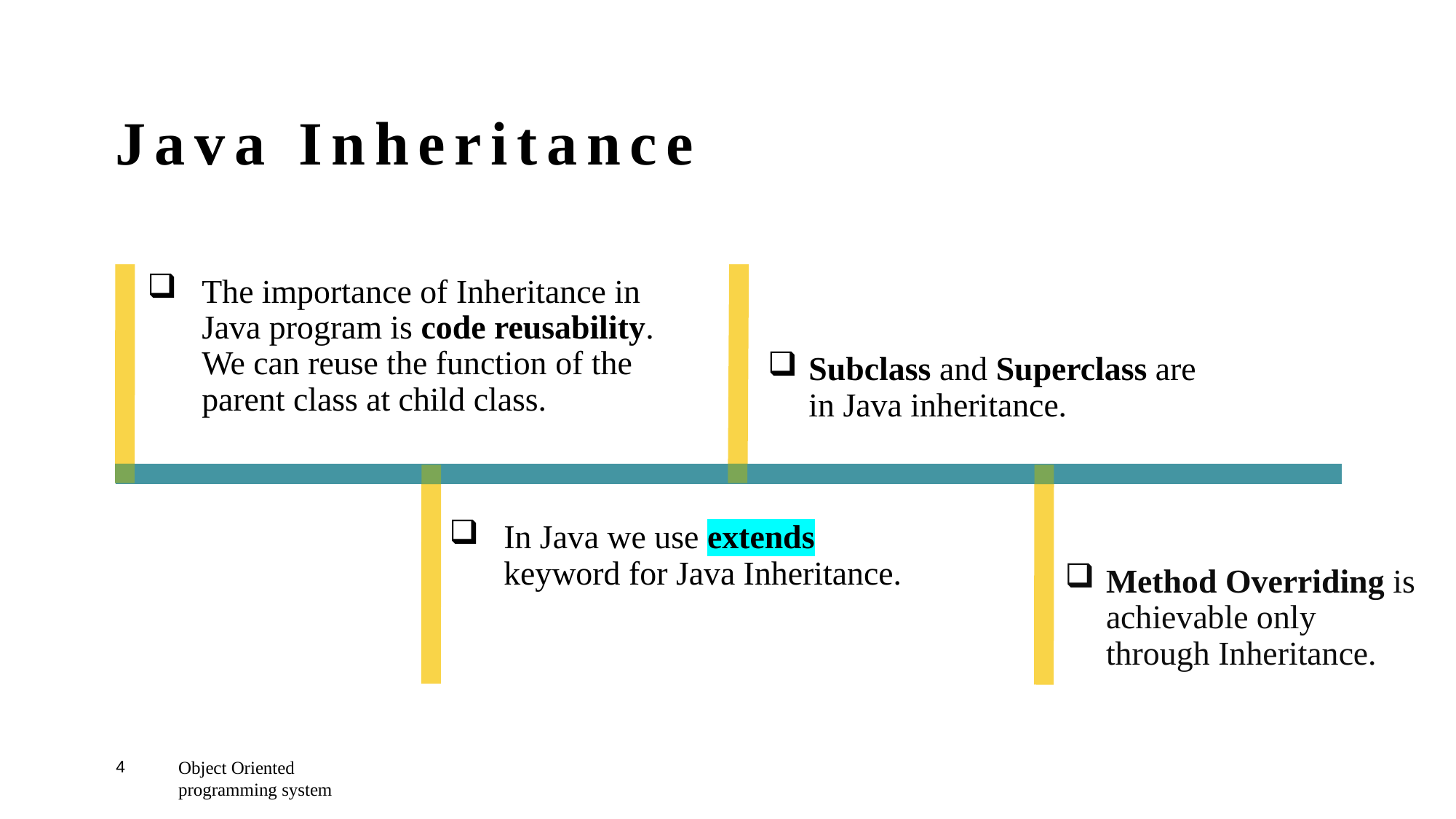

# Java Inheritance
The importance of Inheritance in Java program is code reusability. We can reuse the function of the parent class at child class.

Subclass and Superclass are in Java inheritance.
In Java we use extends keyword for Java Inheritance.

Method Overriding is achievable only through Inheritance.
4
Object Oriented programming system